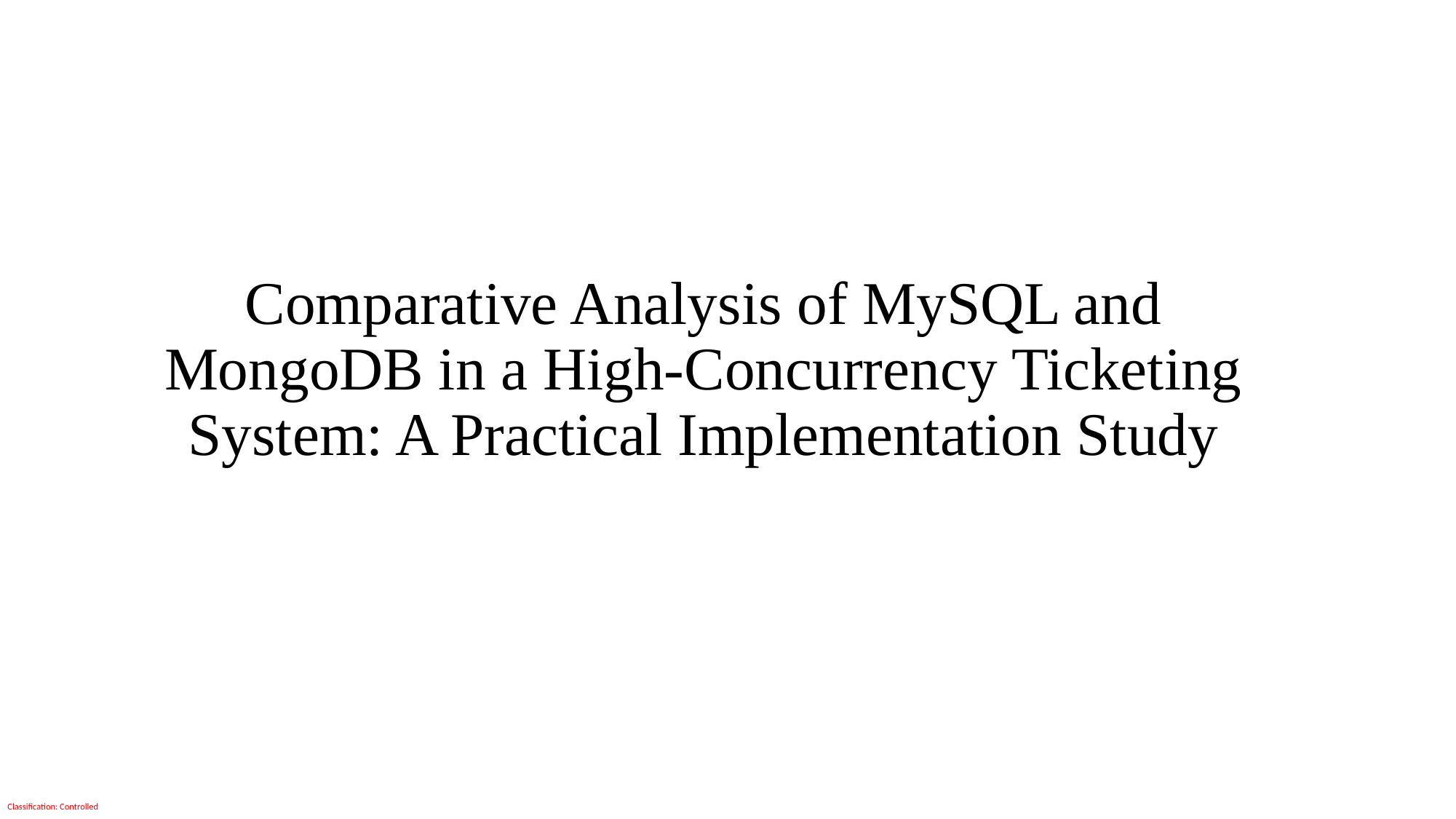

# Comparative Analysis of MySQL and MongoDB in a High-Concurrency Ticketing System: A Practical Implementation Study